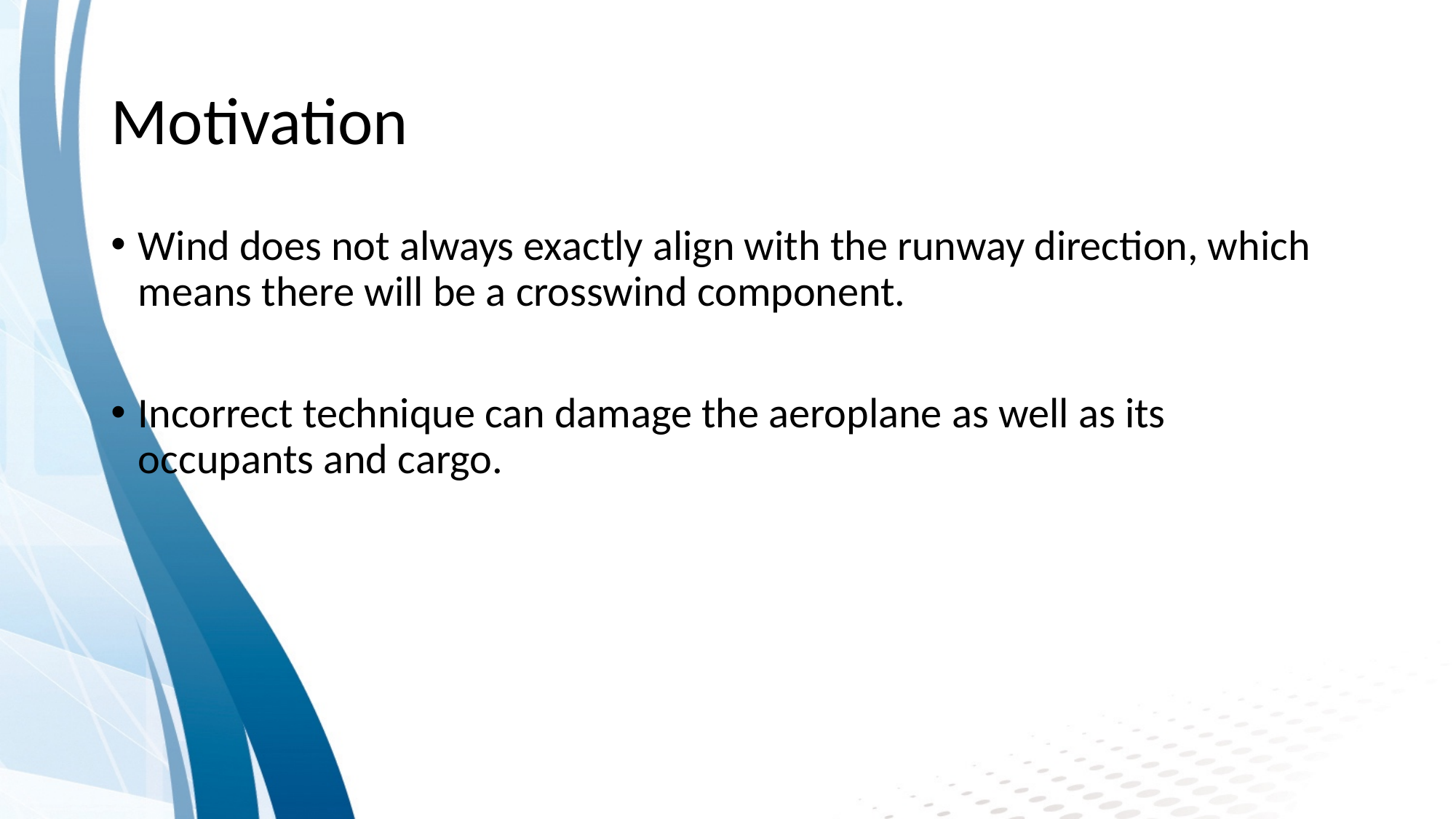

# Motivation
Wind does not always exactly align with the runway direction, which means there will be a crosswind component.

Incorrect technique can damage the aeroplane as well as its occupants and cargo.